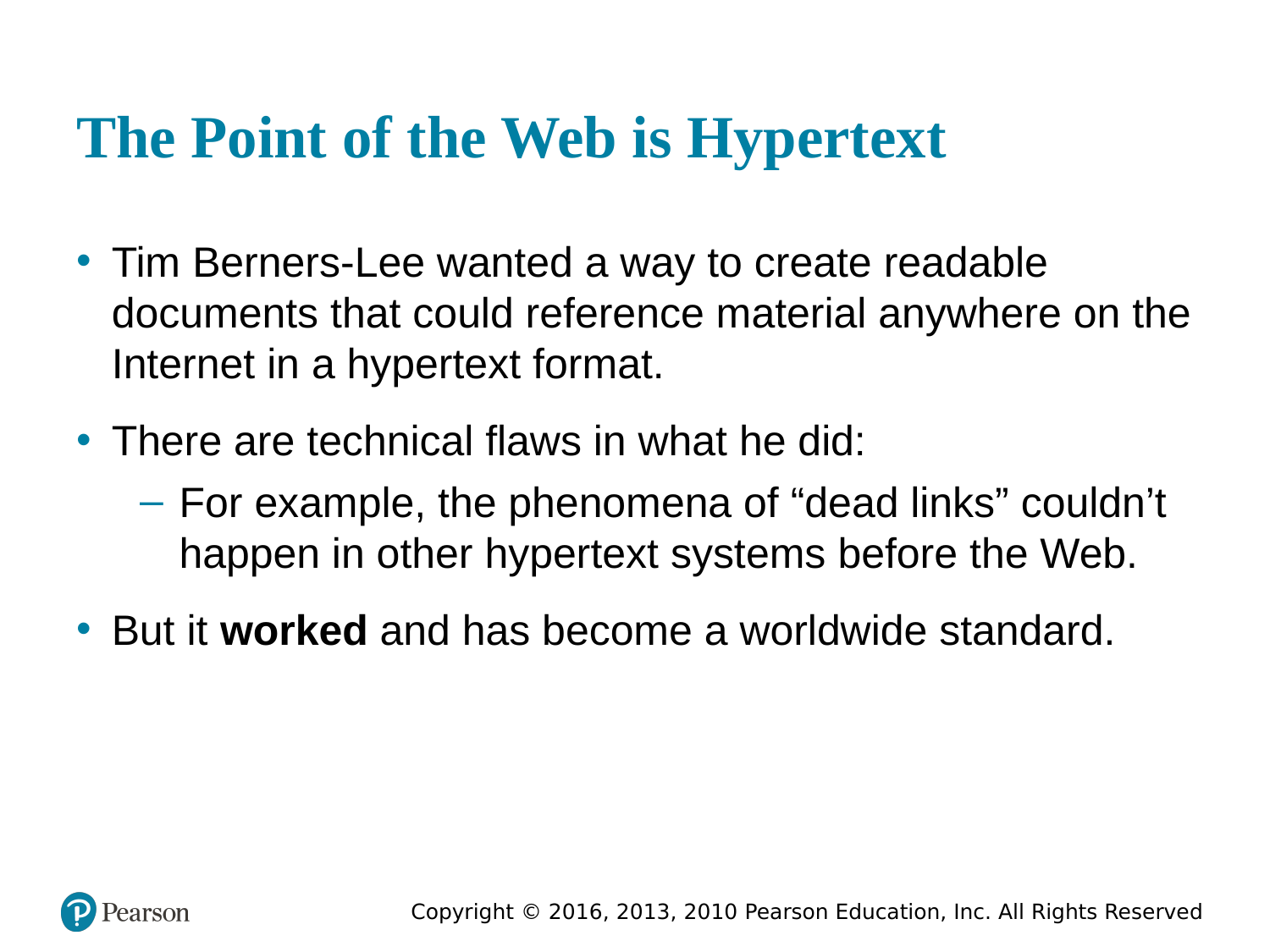

# The Point of the Web is Hypertext
Tim Berners-Lee wanted a way to create readable documents that could reference material anywhere on the Internet in a hypertext format.
There are technical flaws in what he did:
For example, the phenomena of “dead links” couldn’t happen in other hypertext systems before the Web.
But it worked and has become a worldwide standard.